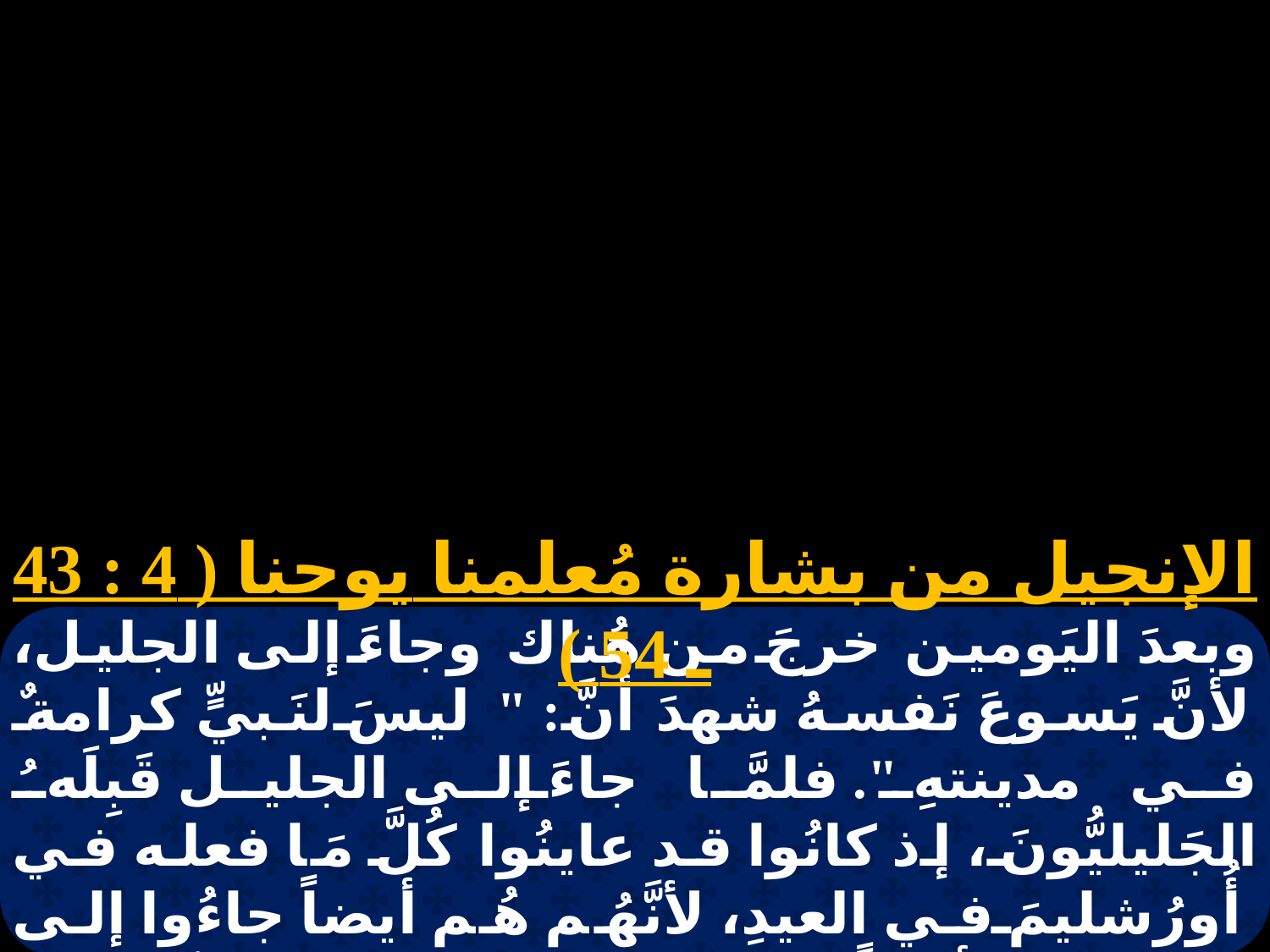

الإنجيل من بشارة مُعلمنا يوحنا ( 4 : 43 ـ 54 )
وبعدَ اليَومين خرجَ من هُناك وجاءَ إلى الجليل، لأنَّ يَسوعَ نَفسهُ شهدَ أنَّ: " ليسَ لنَبيٍّ كرامةٌ في مدينتهِ ". فلمَّا جاءَ إلى الجليل قَبِلَهُ الجَليليُّونَ، إذ كانُوا قد عاينُوا كُلَّ مَا فعله في أُورُشليمَ في العيدِ، لأنَّهُم هُم أيضاً جاءُوا إلى العيدِ فجاء أيضاً إلى قانا الجليل، حيثُ صنعَ الماءَ خمراً. وكانَ في كفر ناحوم عبدٌ لملكٍ ابنه مريضٌ.